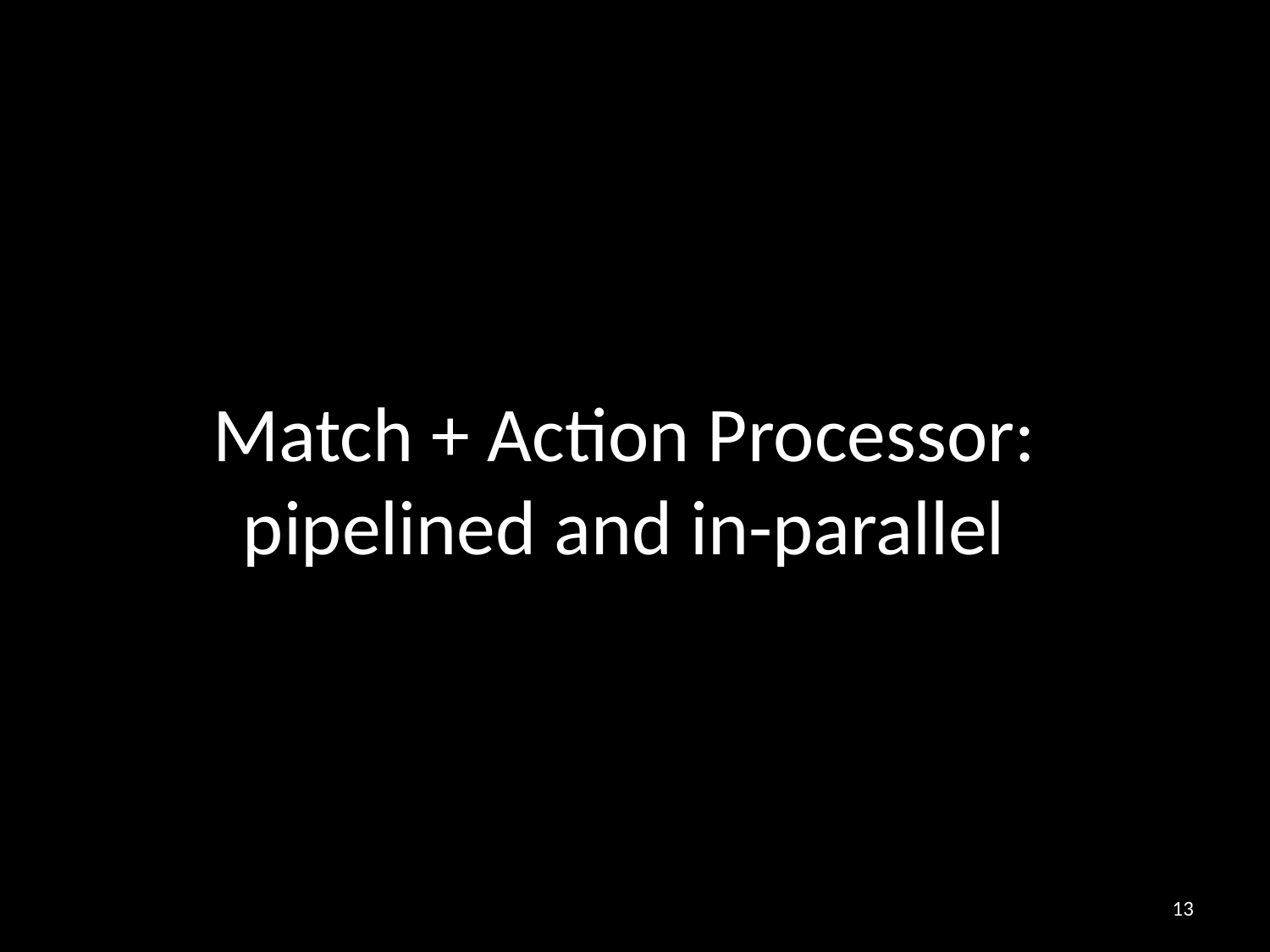

Match + Action Processor: pipelined and in-parallel
13